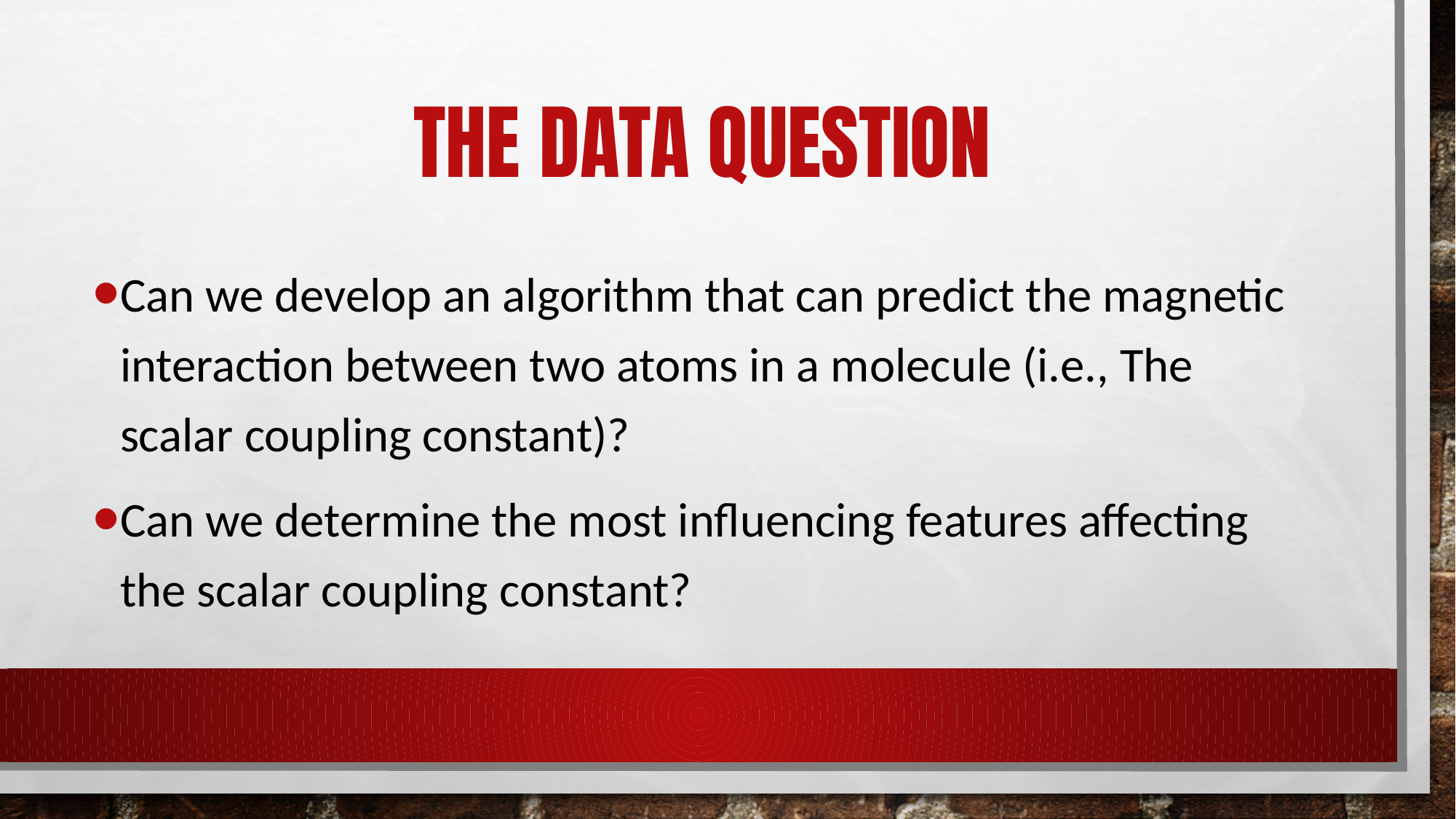

# The Data question
Can we develop an algorithm that can predict the magnetic interaction between two atoms in a molecule (i.e., The scalar coupling constant)?
Can we determine the most influencing features affecting the scalar coupling constant?